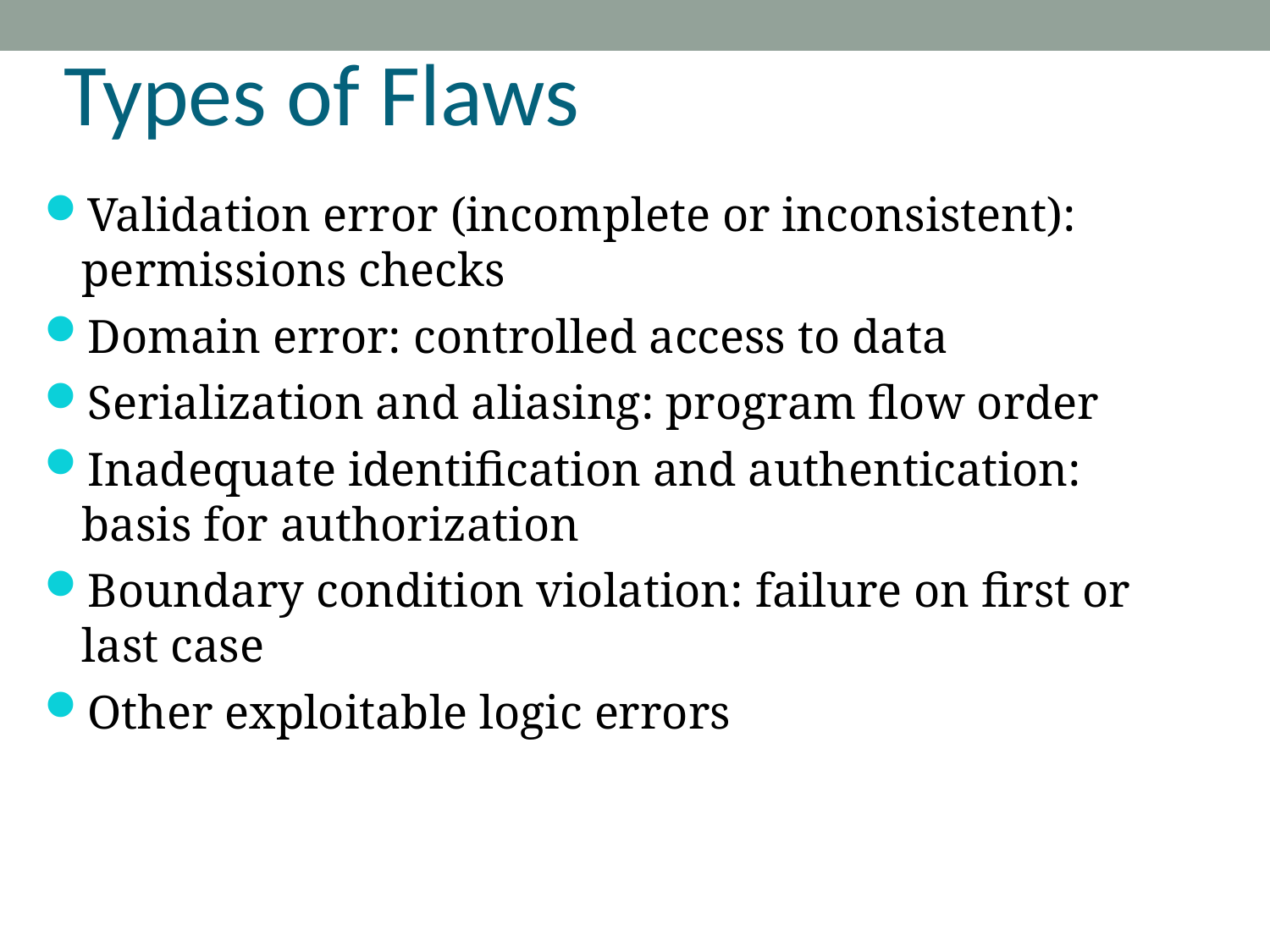

Types of Flaws
Validation error (incomplete or inconsistent): permissions checks
Domain error: controlled access to data
Serialization and aliasing: program flow order
Inadequate identification and authentication: basis for authorization
Boundary condition violation: failure on first or last case
Other exploitable logic errors